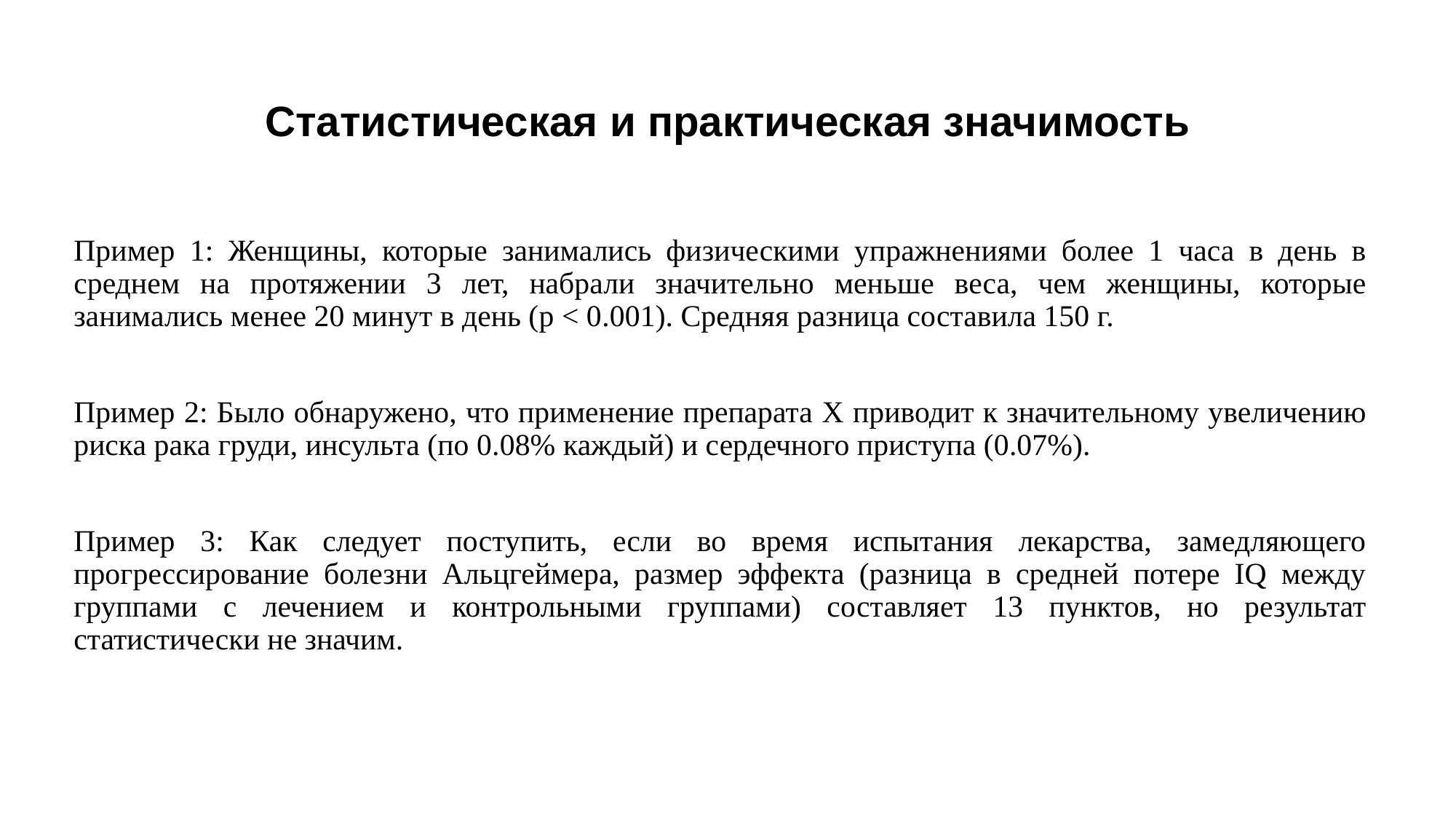

# Статистическая и практическая значимость
Пример 1: Женщины, которые занимались физическими упражнениями более 1 часа в день в среднем на протяжении 3 лет, набрали значительно меньше веса, чем женщины, которые занимались менее 20 минут в день (p < 0.001). Средняя разница составила 150 г.

Пример 2: Было обнаружено, что применение препарата X приводит к значительному увеличению риска рака груди, инсульта (по 0.08% каждый) и сердечного приступа (0.07%).

Пример 3: Как следует поступить, если во время испытания лекарства, замедляющего прогрессирование болезни Альцгеймера, размер эффекта (разница в средней потере IQ между группами с лечением и контрольными группами) составляет 13 пунктов, но результат статистически не значим.